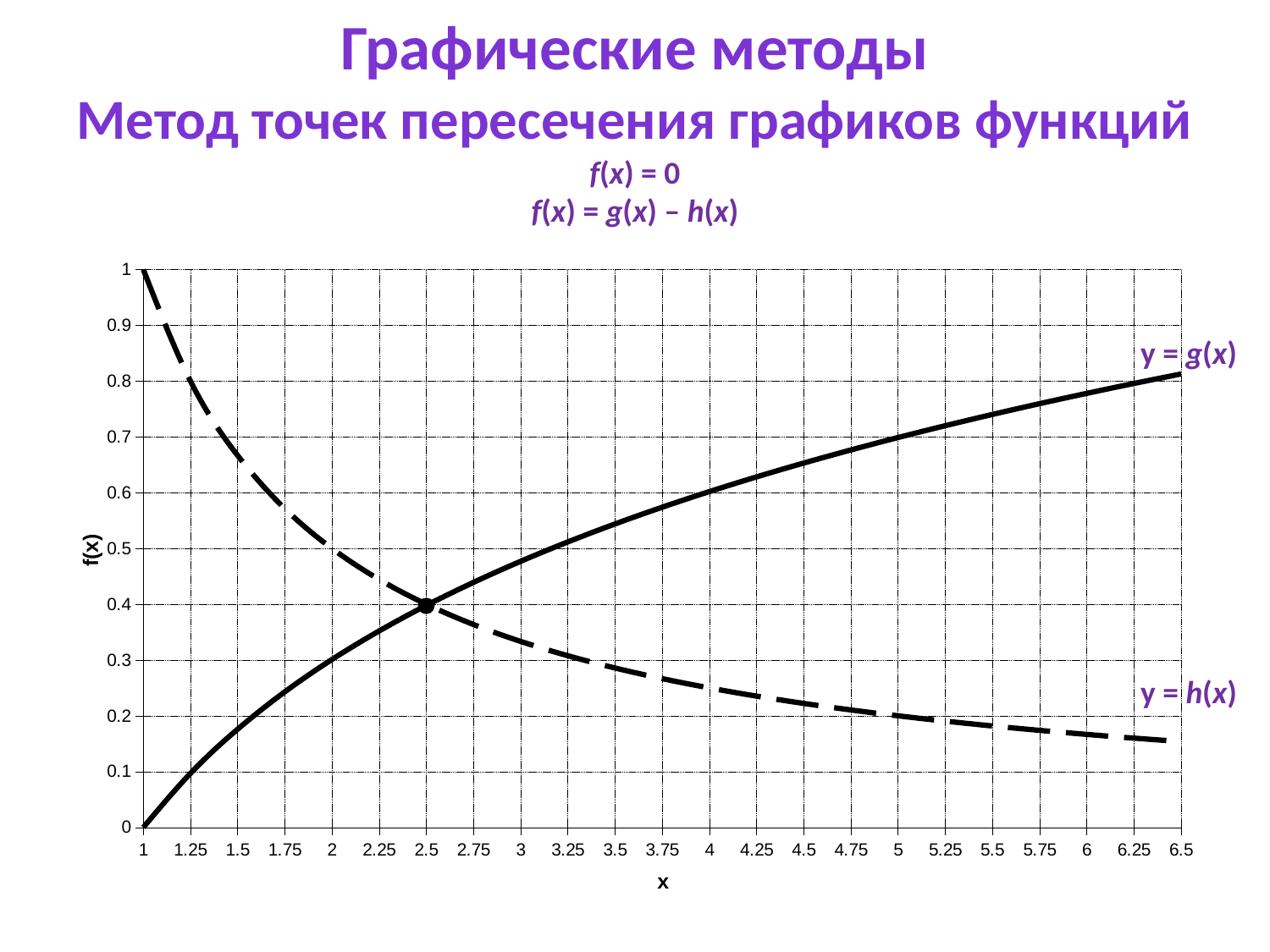

Графические методы
Метод точек пересечения графиков функций
f(x) = 0
f(x) = g(x) – h(x)

### Chart

| Category | f1(x)=lg(x) | f2(x)=1/x |
|---|---|---|
| 1 | 0.0 | 1.0 |
| 1.25 | 0.09691001300805642 | 0.8 |
| 1.5 | 0.17609125905568124 | 0.6666666666666666 |
| 1.75 | 0.24303804868629444 | 0.5714285714285714 |
| 2 | 0.3010299956639812 | 0.5 |
| 2.25 | 0.3521825181113625 | 0.4444444444444444 |
| 2.5 | 0.3979400086720376 | 0.4 |
| 2.75 | 0.43933269383026263 | 0.36363636363636365 |
| 3 | 0.47712125471966244 | 0.3333333333333333 |
| 3.25 | 0.5118833609788743 | 0.3076923076923077 |
| 3.5 | 0.5440680443502757 | 0.2857142857142857 |
| 3.75 | 0.5740312677277188 | 0.26666666666666666 |
| 4 | 0.6020599913279624 | 0.25 |
| 4.25 | 0.6283889300503115 | 0.23529411764705882 |
| 4.5 | 0.6532125137753437 | 0.2222222222222222 |
| 4.75 | 0.6766936096248666 | 0.21052631578947367 |
| 5 | 0.6989700043360189 | 0.2 |
| 5.25 | 0.7201593034059569 | 0.19047619047619047 |
| 5.5 | 0.7403626894942439 | 0.18181818181818182 |
| 5.75 | 0.7596678446896304 | 0.17391304347826086 |
| 6 | 0.7781512503836436 | 0.16666666666666666 |
| 6.25 | 0.7958800173440752 | 0.16 |
| 6.5 | 0.8129133566428556 | 0.15384615384615385 |
y = g(x)
y = h(x)